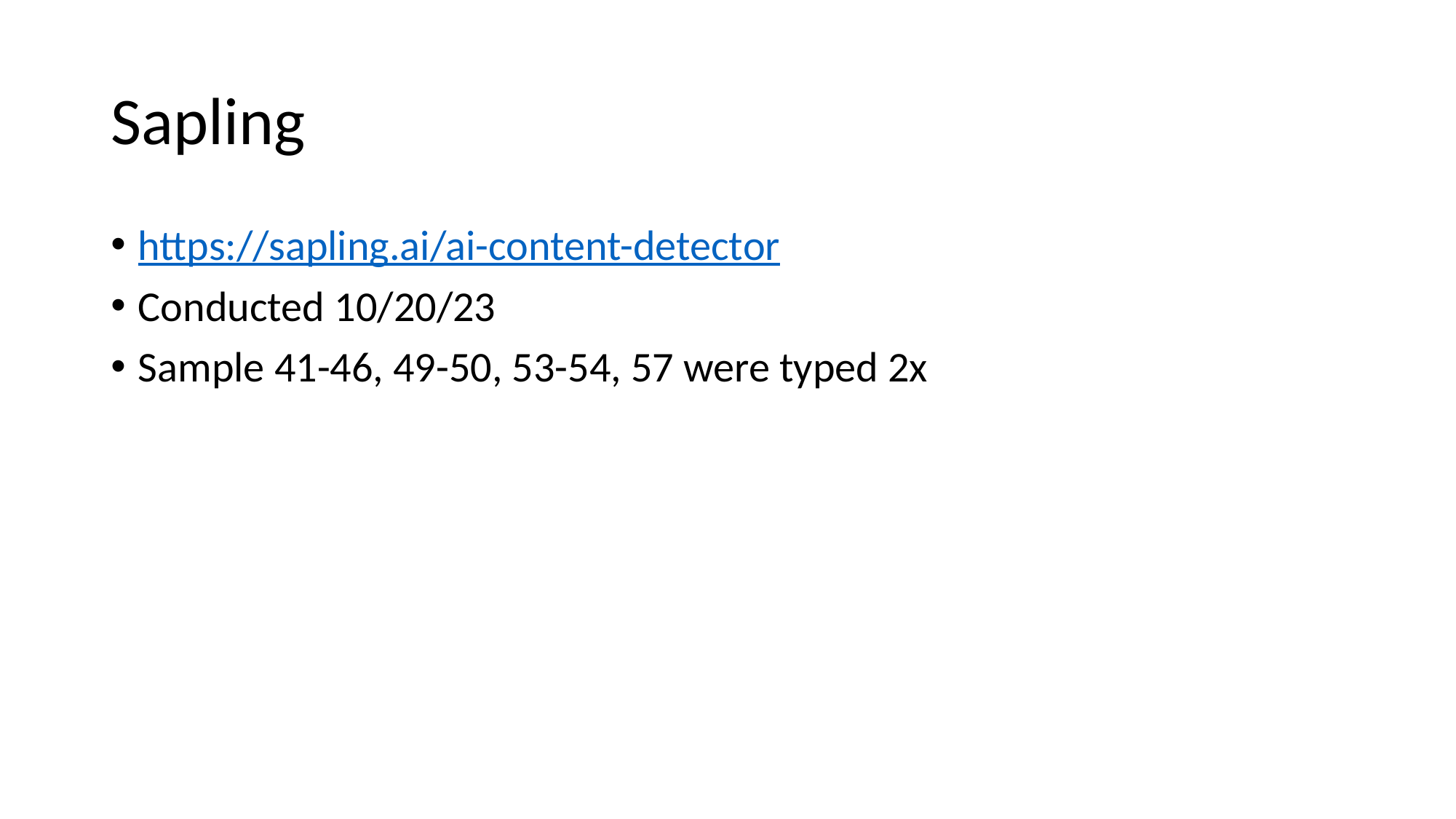

# Sapling
https://sapling.ai/ai-content-detector
Conducted 10/20/23
Sample 41-46, 49-50, 53-54, 57 were typed 2x